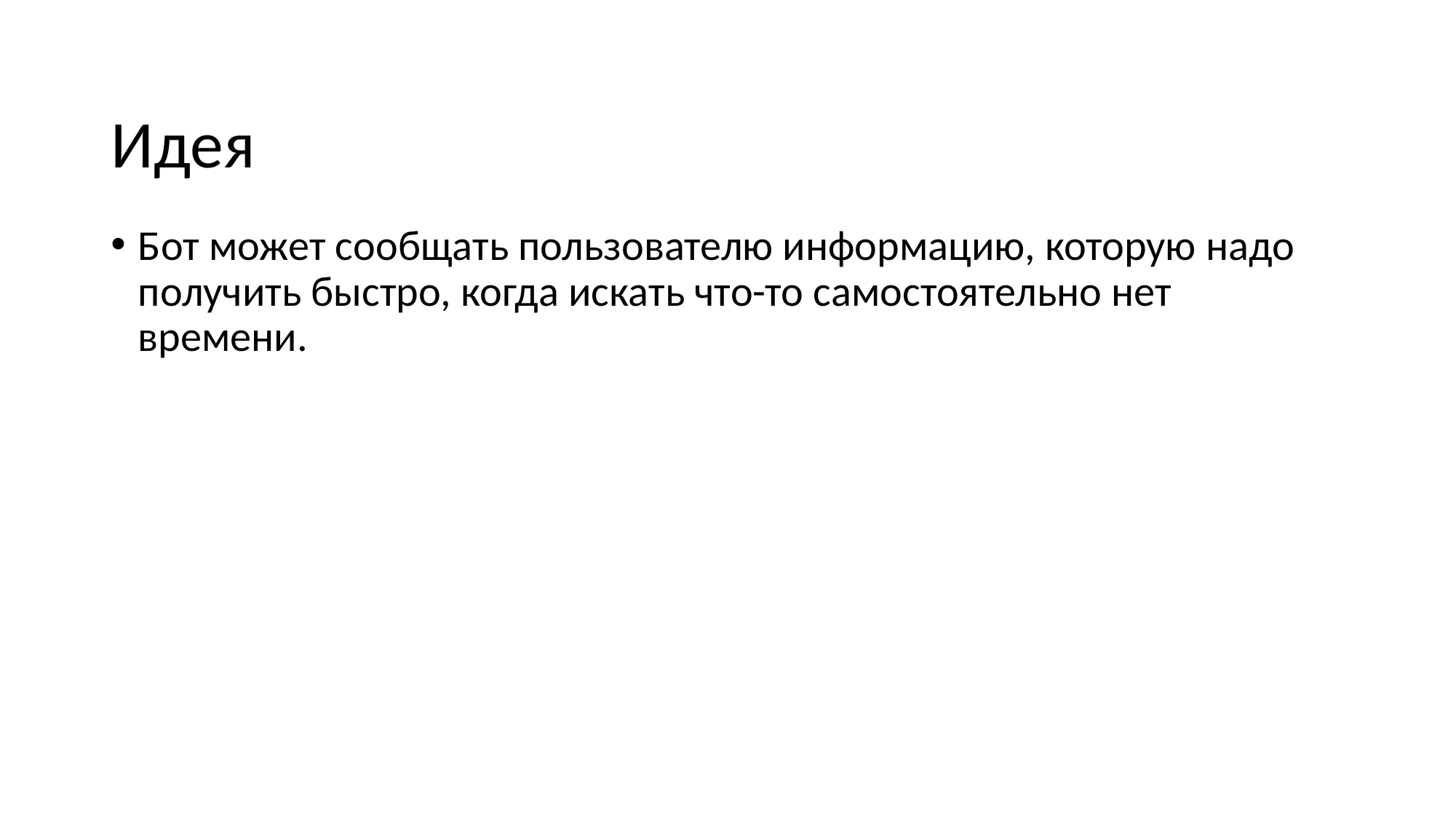

# Идея
Бот может сообщать пользователю информацию, которую надо получить быстро, когда искать что-то самостоятельно нет времени.